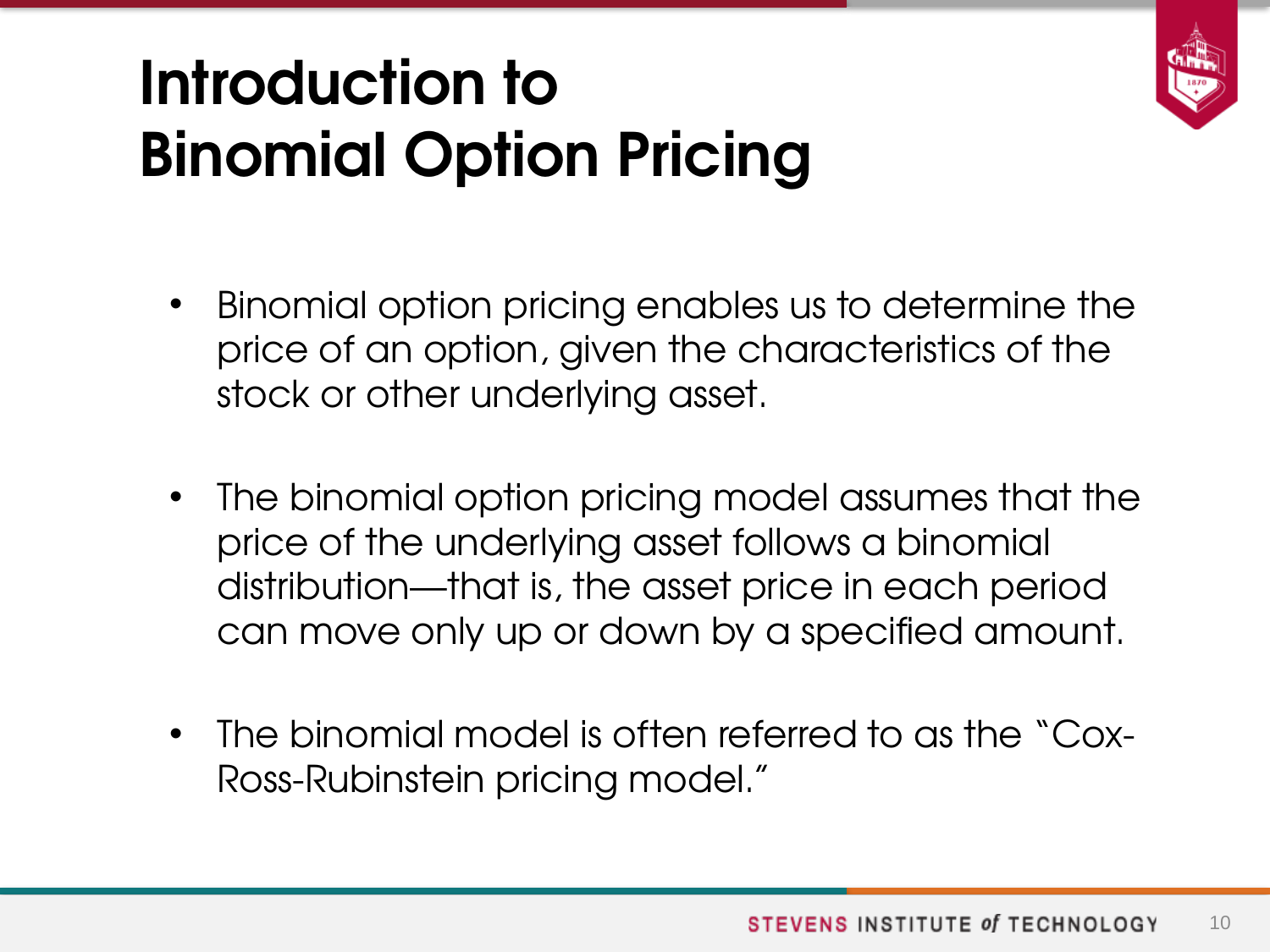

# Introduction to Binomial Option Pricing
Binomial option pricing enables us to determine the price of an option, given the characteristics of the stock or other underlying asset.

The binomial option pricing model assumes that the price of the underlying asset follows a binomial distribution—that is, the asset price in each period can move only up or down by a specified amount.

The binomial model is often referred to as the “Cox-Ross-Rubinstein pricing model.”
10